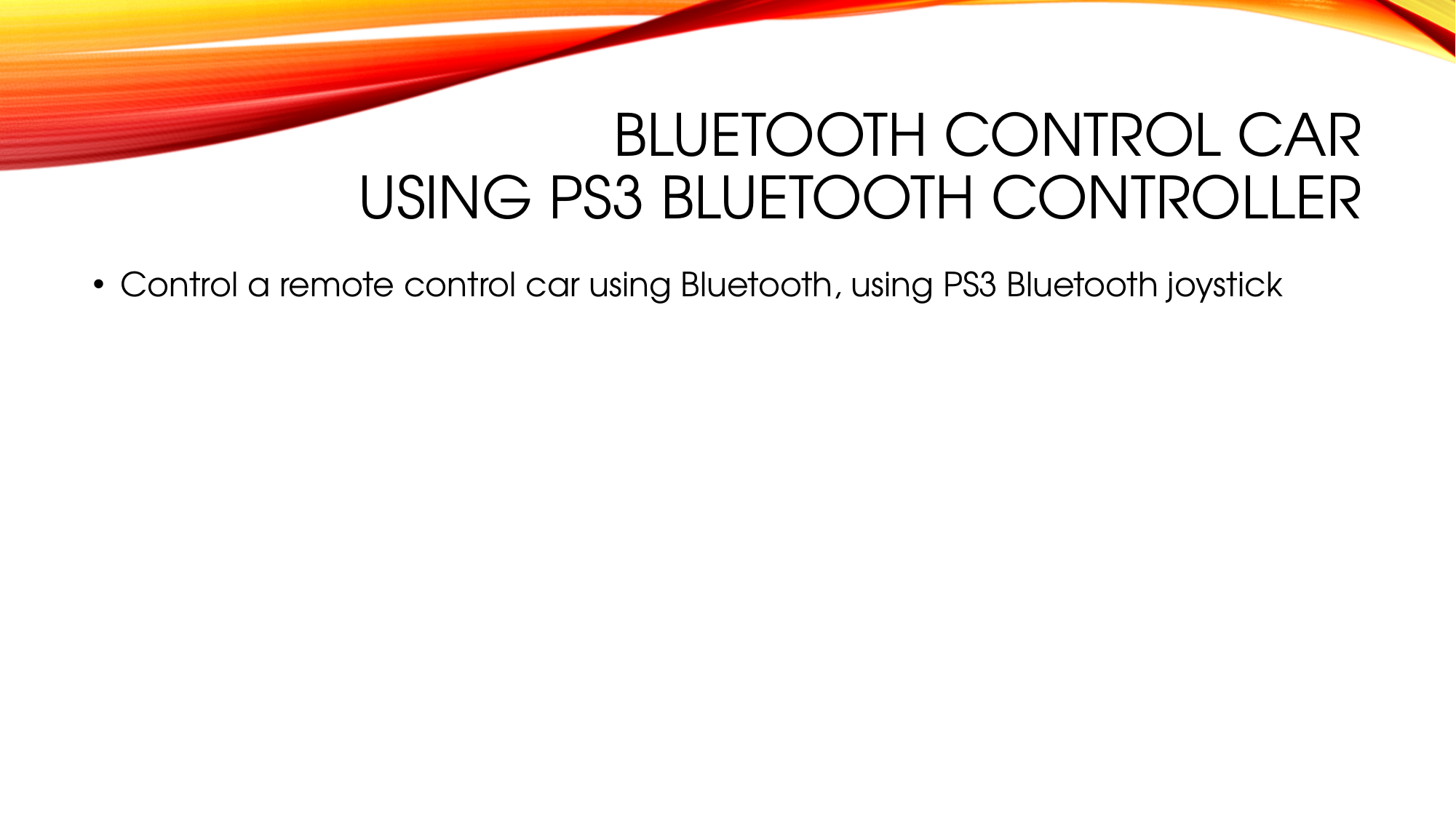

# Bluetooth control car using ps3 Bluetooth controller
Control a remote control car using Bluetooth, using PS3 Bluetooth joystick